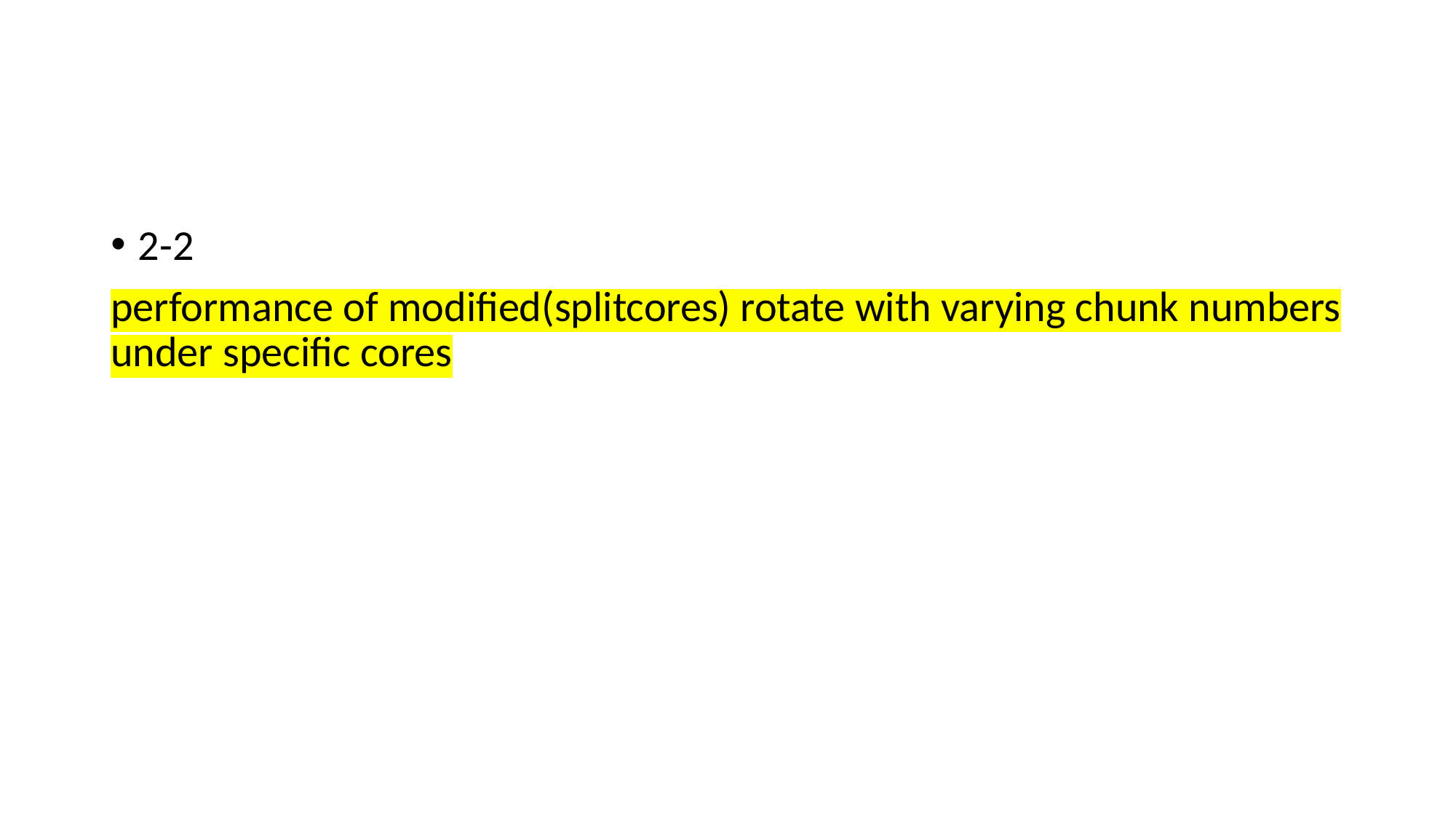

2-2
performance of modified(splitcores) rotate with varying chunk numbers under specific cores